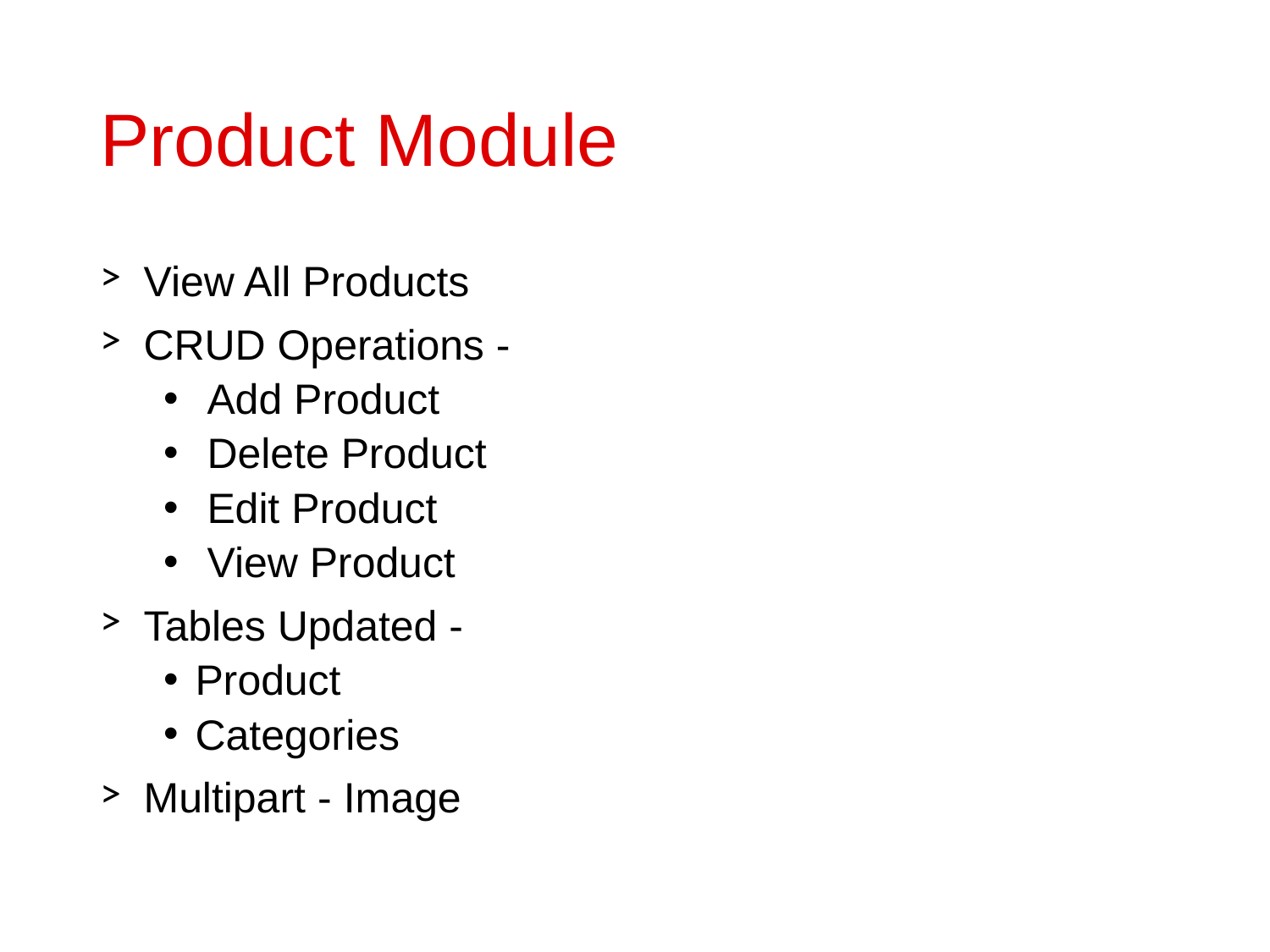

# Product Module
 View All Products
 CRUD Operations -
 Add Product
 Delete Product
 Edit Product
 View Product
 Tables Updated -
Product
Categories
 Multipart - Image